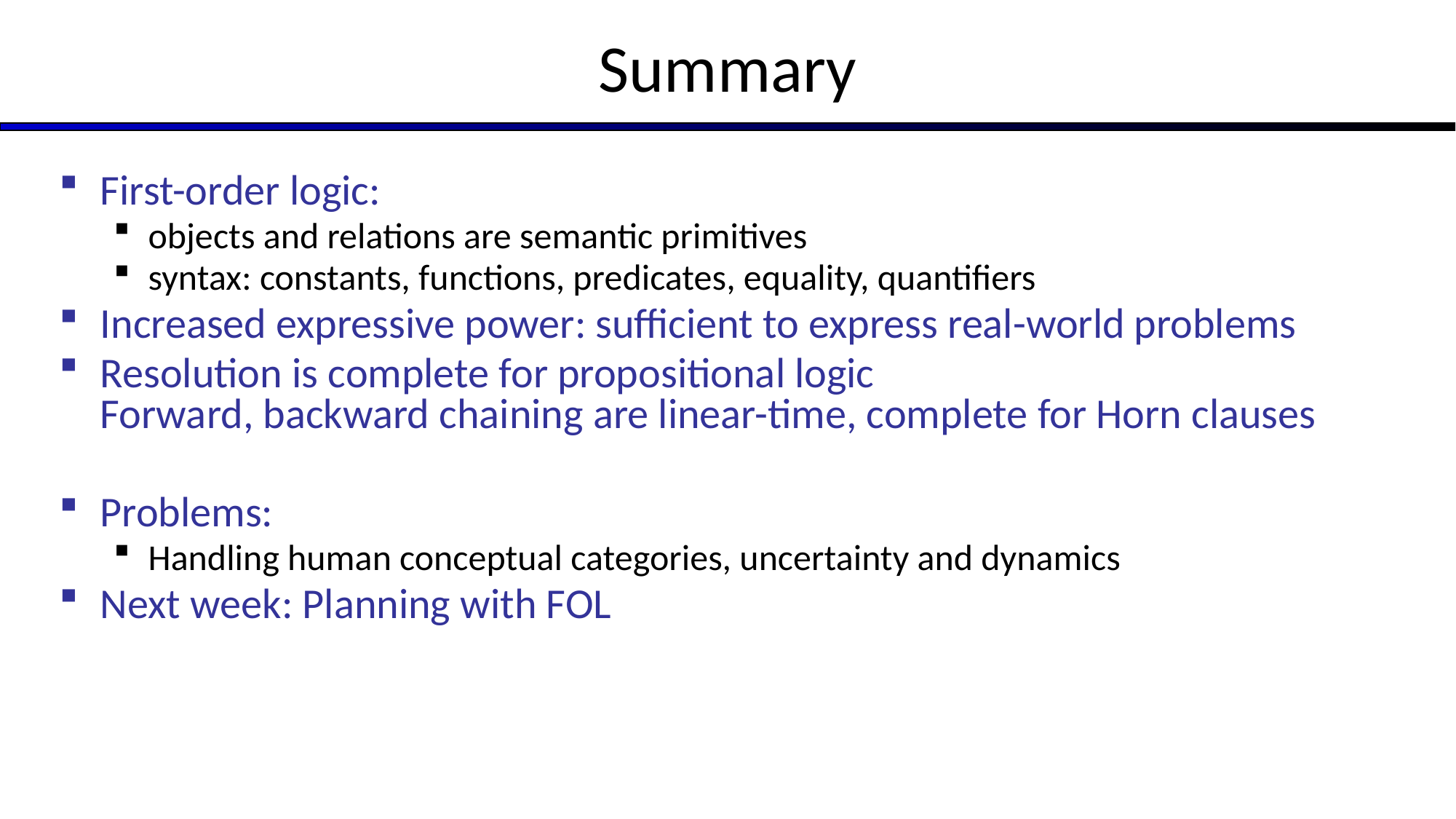

# Summary
First-order logic:
objects and relations are semantic primitives
syntax: constants, functions, predicates, equality, quantifiers
Increased expressive power: sufficient to express real-world problems
Resolution is complete for propositional logic
Forward, backward chaining are linear-time, complete for Horn clauses

Problems:
Handling human conceptual categories, uncertainty and dynamics
Next week: Planning with FOL